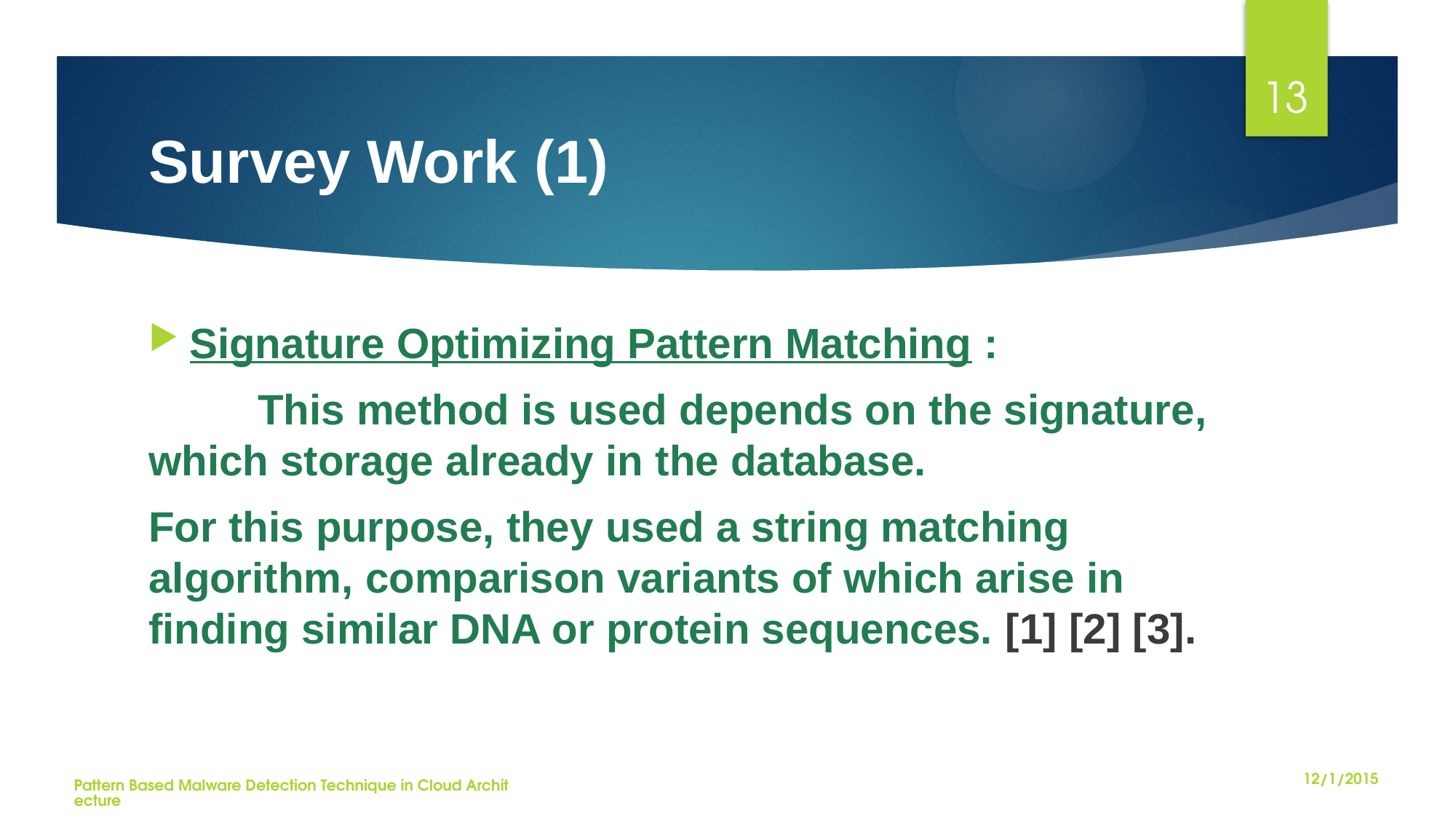

13
# Survey Work (1)
Signature Optimizing Pattern Matching :
	This method is used depends on the signature, which storage already in the database.
For this purpose, they used a string matching algorithm, comparison variants of which arise in finding similar DNA or protein sequences. [1] [2] [3].
Pattern Based Malware Detection Technique in Cloud Architecture
12/1/2015